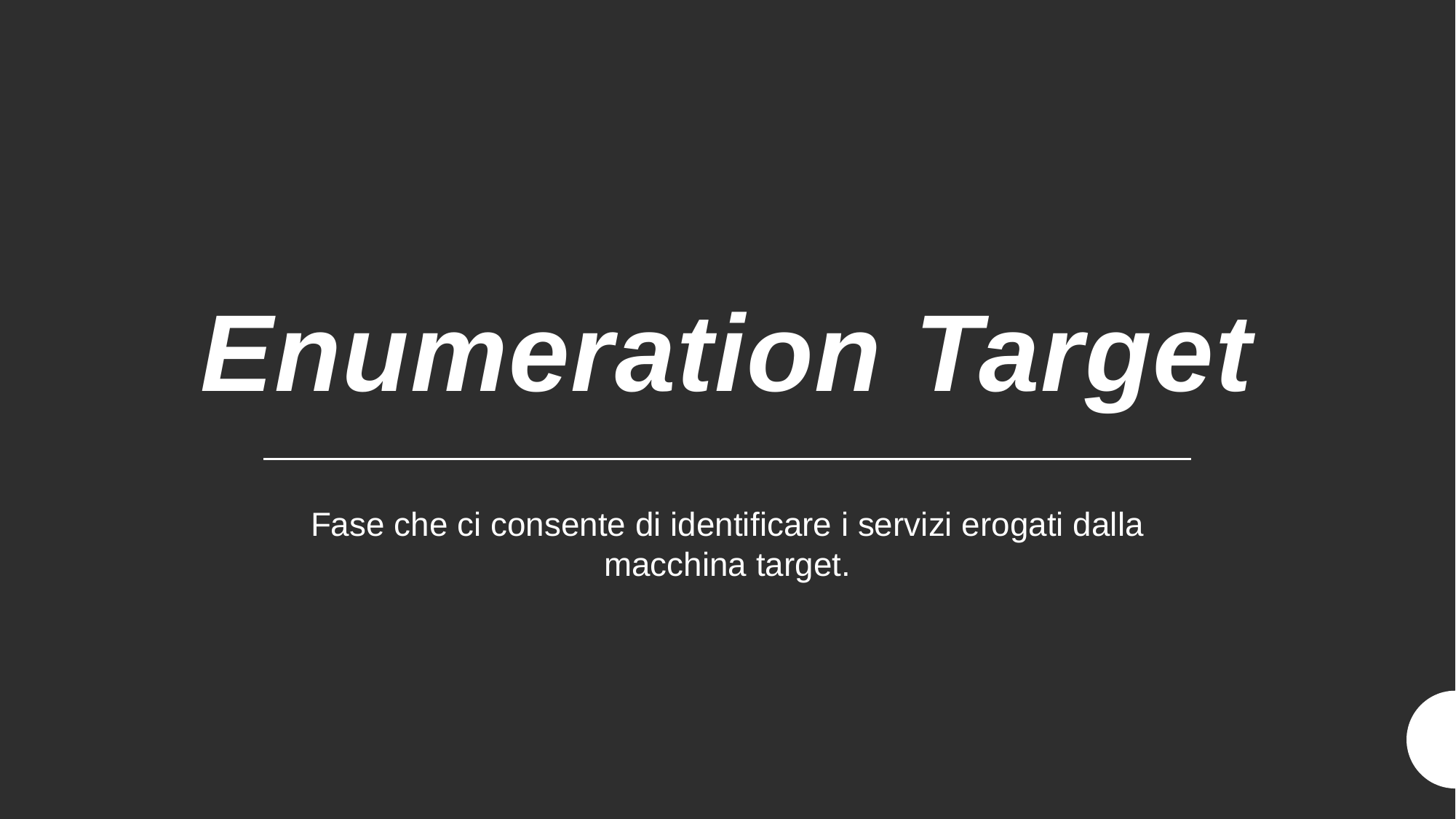

# Enumeration Target
Fase che ci consente di identificare i servizi erogati dalla macchina target.